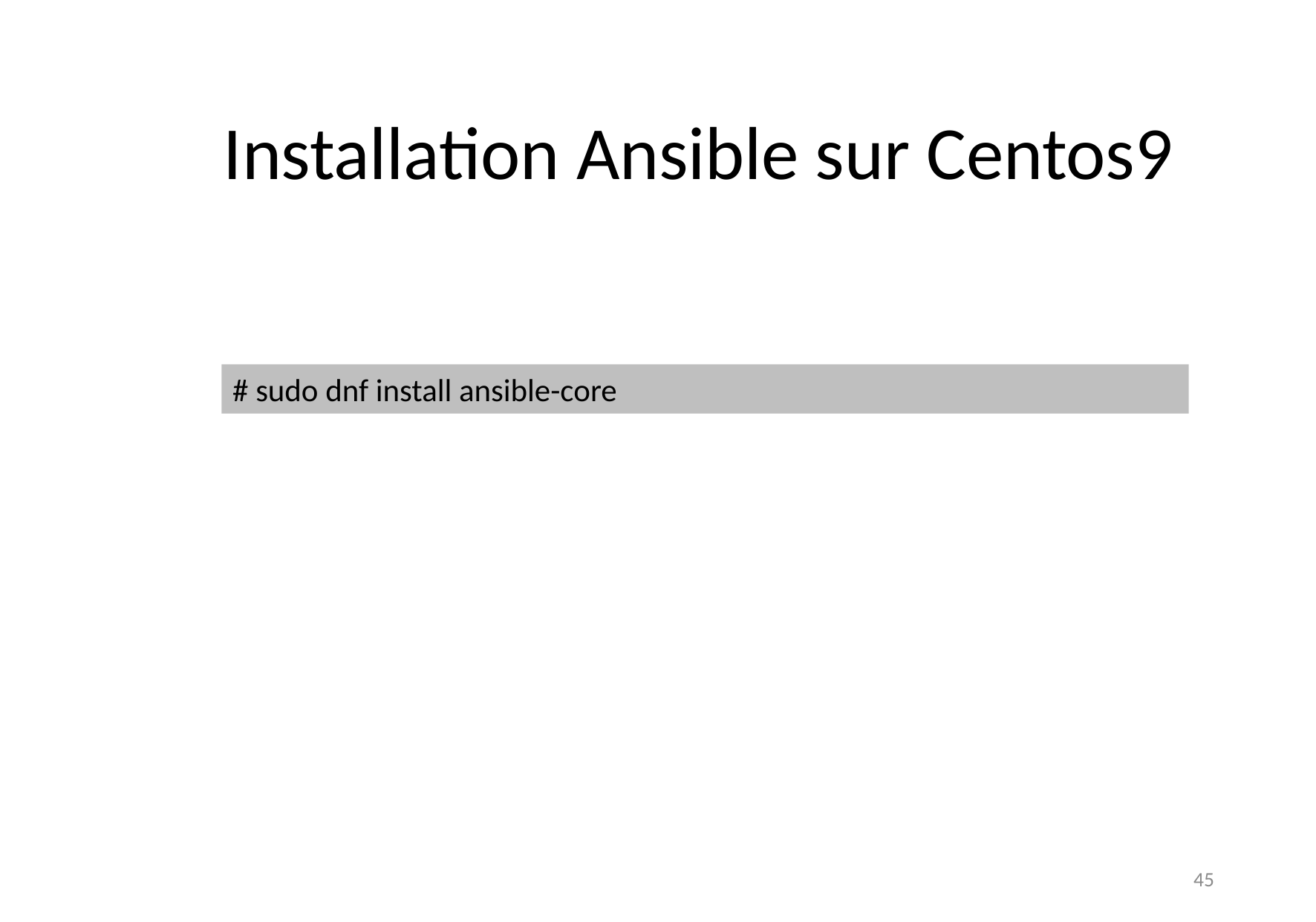

# Installation Ansible sur Centos9
# sudo dnf install ansible-core
45